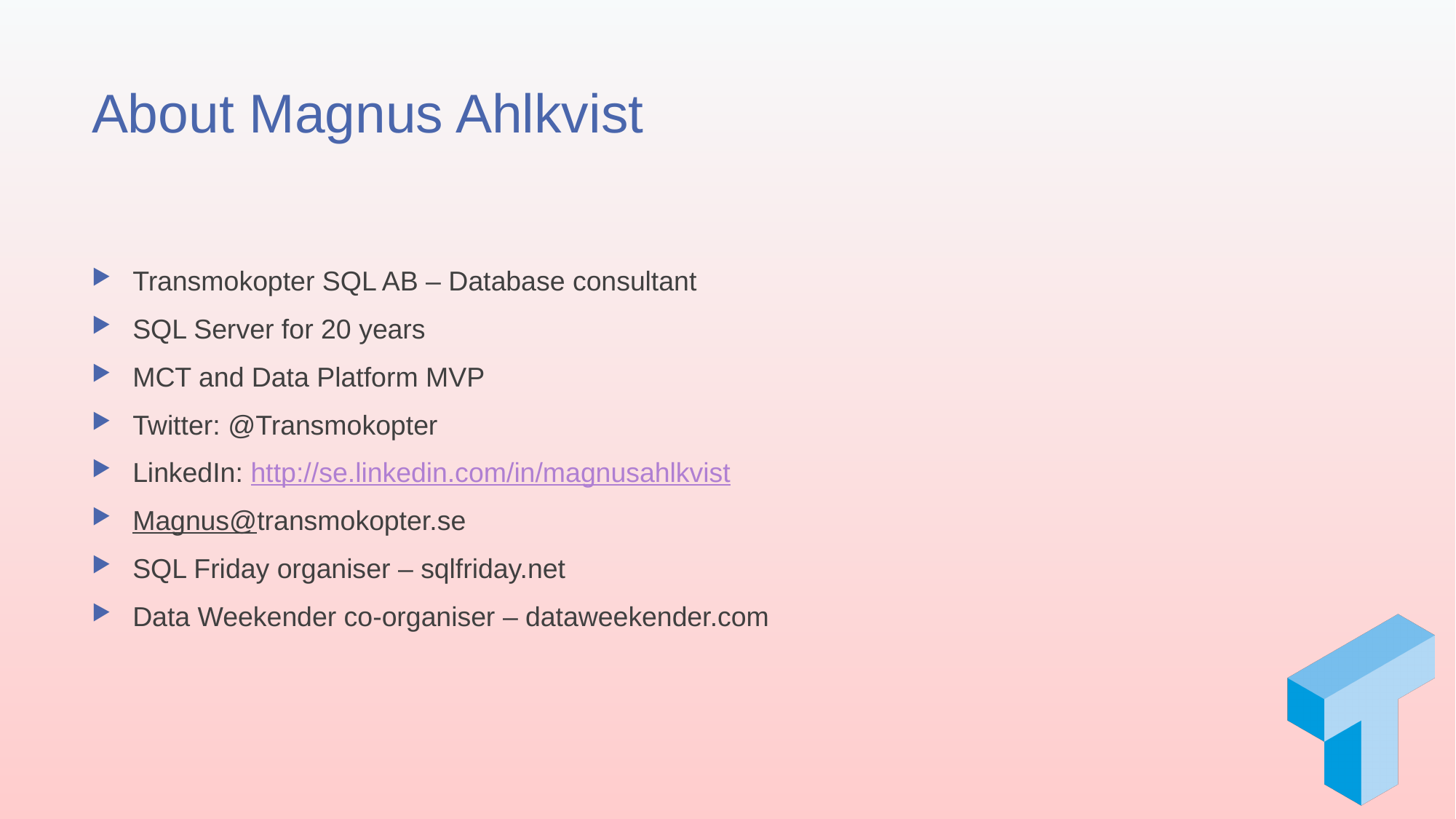

# About Magnus Ahlkvist
Transmokopter SQL AB – Database consultant
SQL Server for 20 years
MCT and Data Platform MVP
Twitter: @Transmokopter
LinkedIn: http://se.linkedin.com/in/magnusahlkvist
Magnus@transmokopter.se
SQL Friday organiser – sqlfriday.net
Data Weekender co-organiser – dataweekender.com